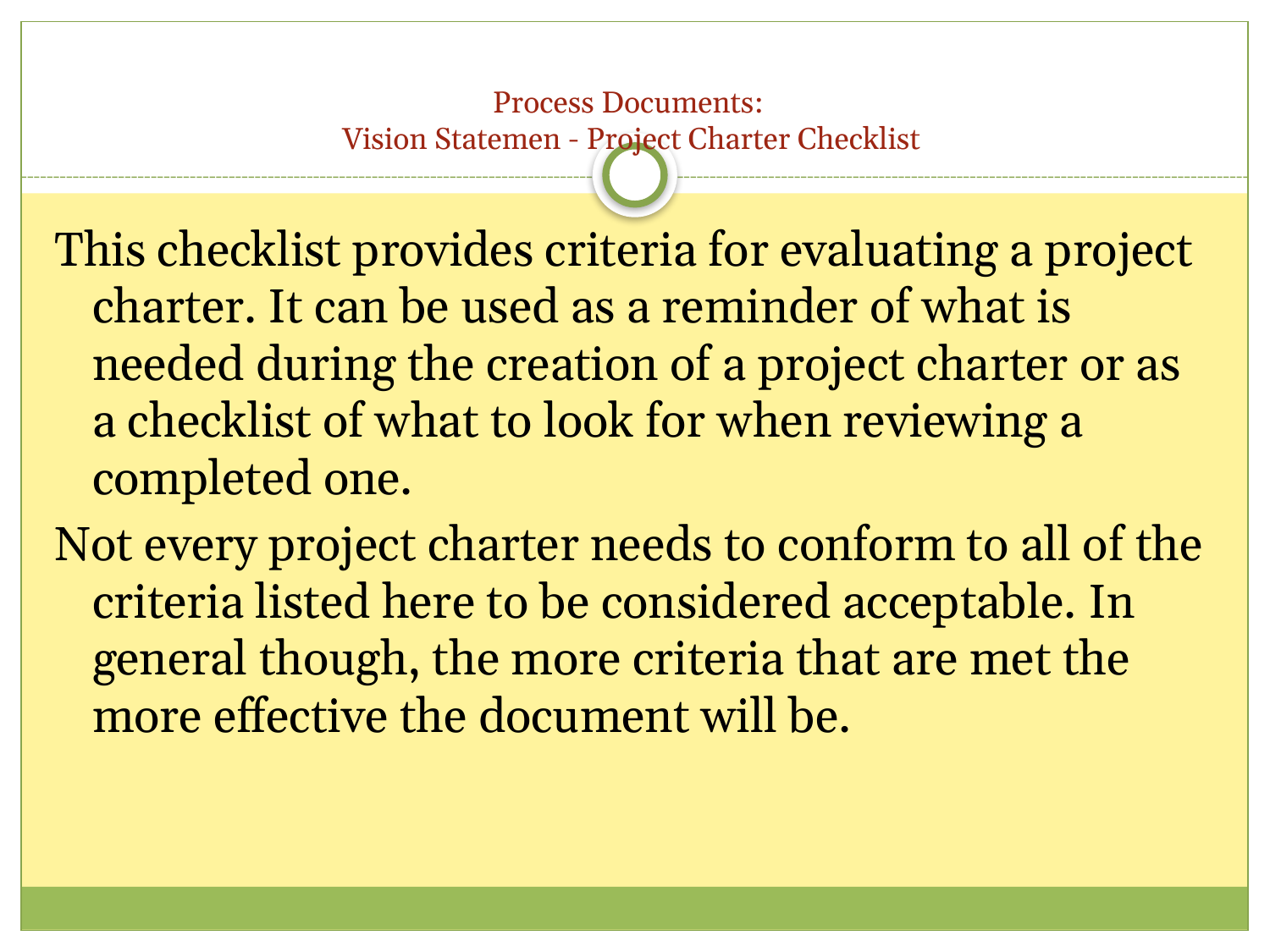

Process Documents:
Vision Statemen - Project Charter Checklist
This checklist provides criteria for evaluating a project charter. It can be used as a reminder of what is needed during the creation of a project charter or as a checklist of what to look for when reviewing a completed one.
Not every project charter needs to conform to all of the criteria listed here to be considered acceptable. In general though, the more criteria that are met the more effective the document will be.